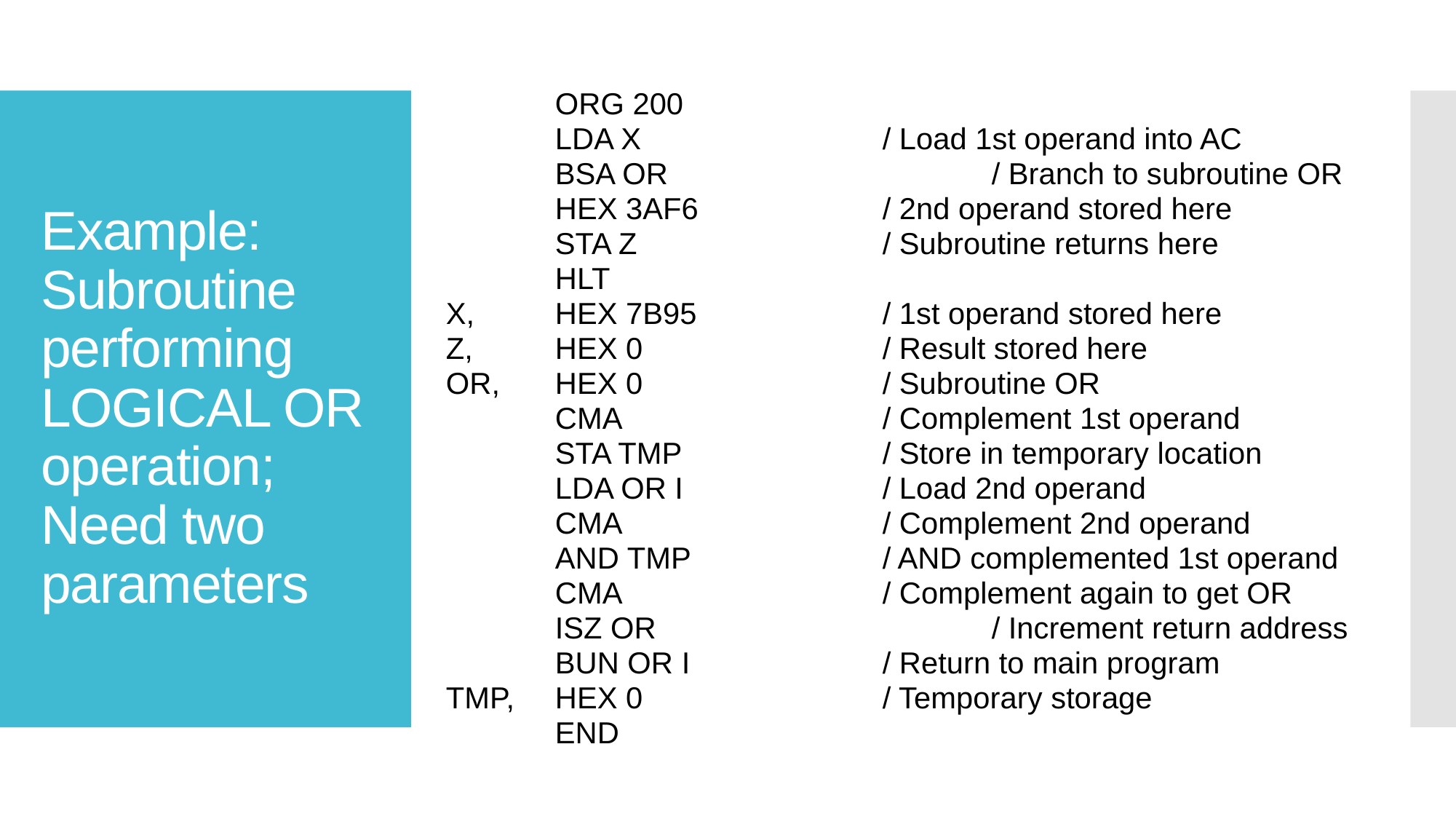

ORG 200
	LDA X			/ Load 1st operand into AC
	BSA OR			/ Branch to subroutine OR
	HEX 3AF6		/ 2nd operand stored here
	STA Z			/ Subroutine returns here
	HLT
X,	HEX 7B95		/ 1st operand stored here
Z,	HEX 0			/ Result stored here
OR,	HEX 0			/ Subroutine OR
	CMA			/ Complement 1st operand
	STA TMP		/ Store in temporary location
	LDA OR I		/ Load 2nd operand
	CMA			/ Complement 2nd operand
	AND TMP		/ AND complemented 1st operand
	CMA 			/ Complement again to get OR
	ISZ OR 			/ Increment return address
	BUN OR I 		/ Return to main program
TMP, 	HEX 0			/ Temporary storage
	END
# Example: Subroutine performing LOGICAL OR operation; Need two parameters